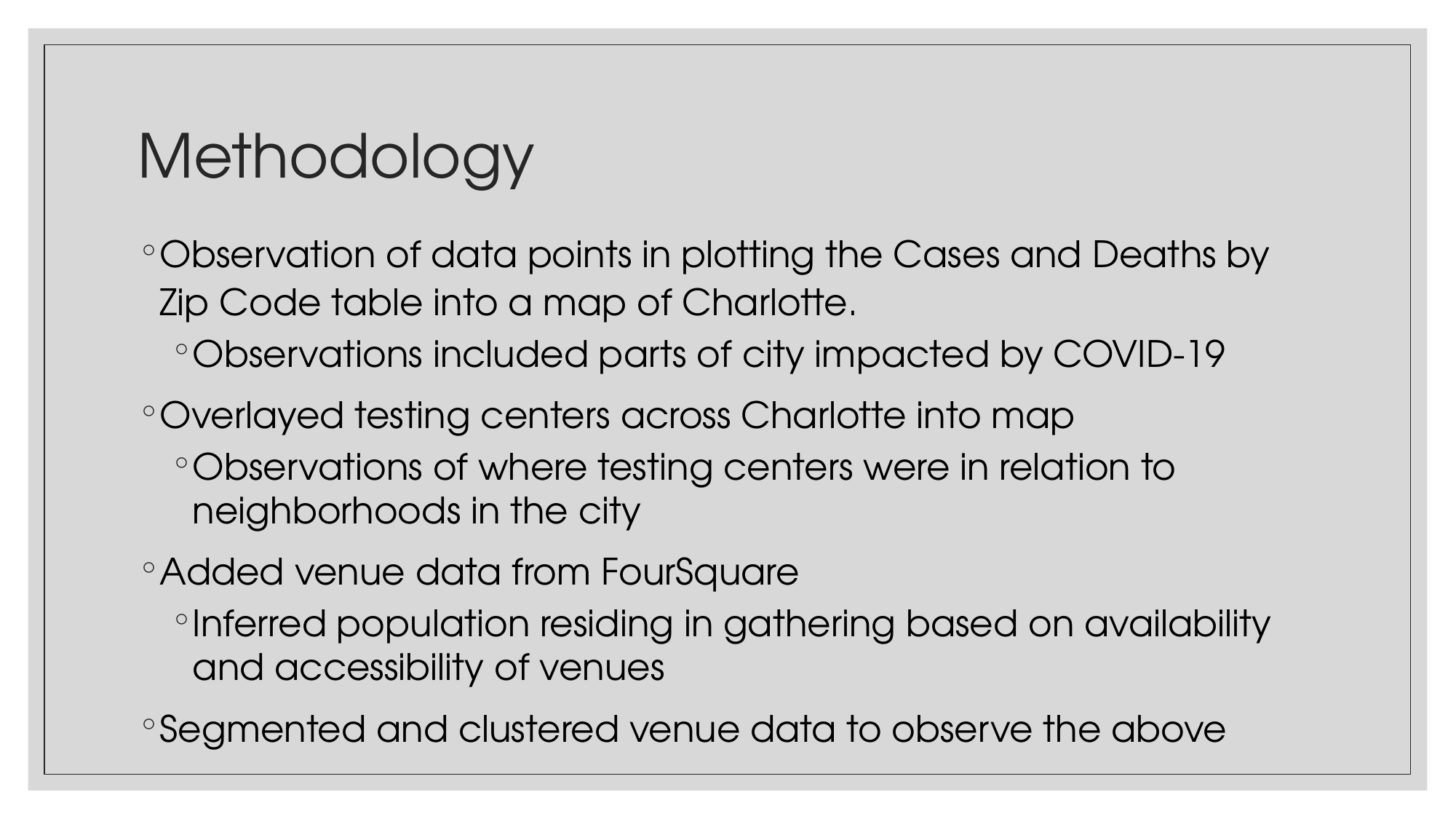

# Methodology
Observation of data points in plotting the Cases and Deaths by Zip Code table into a map of Charlotte.
Observations included parts of city impacted by COVID-19
Overlayed testing centers across Charlotte into map
Observations of where testing centers were in relation to neighborhoods in the city
Added venue data from FourSquare
Inferred population residing in gathering based on availability and accessibility of venues
Segmented and clustered venue data to observe the above